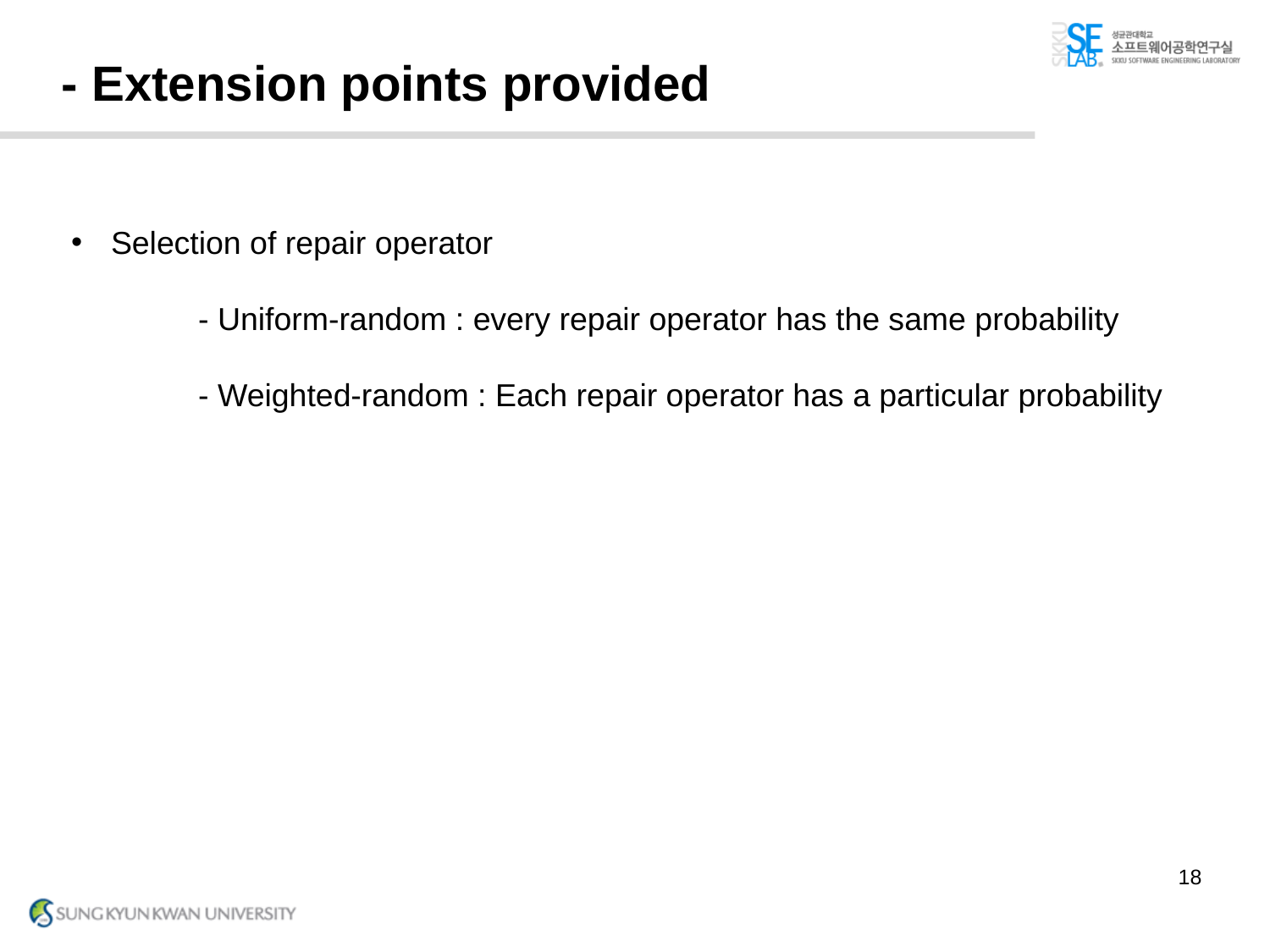

# - Extension points provided
Selection of repair operator

	- Uniform-random : every repair operator has the same probability

	- Weighted-random : Each repair operator has a particular probability

18